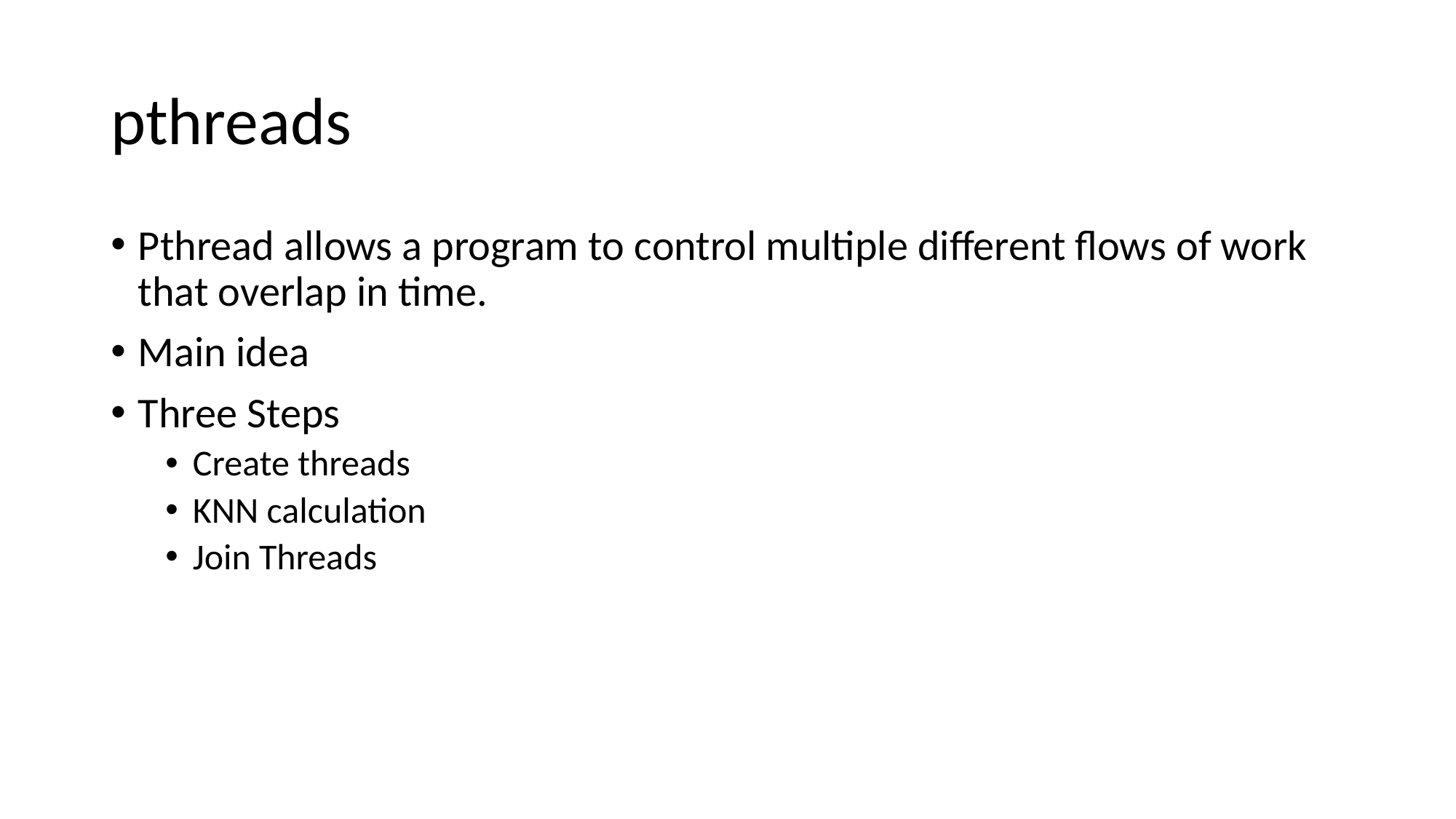

# pthreads
Pthread allows a program to control multiple different flows of work that overlap in time.
Main idea
Three Steps
Create threads
KNN calculation
Join Threads